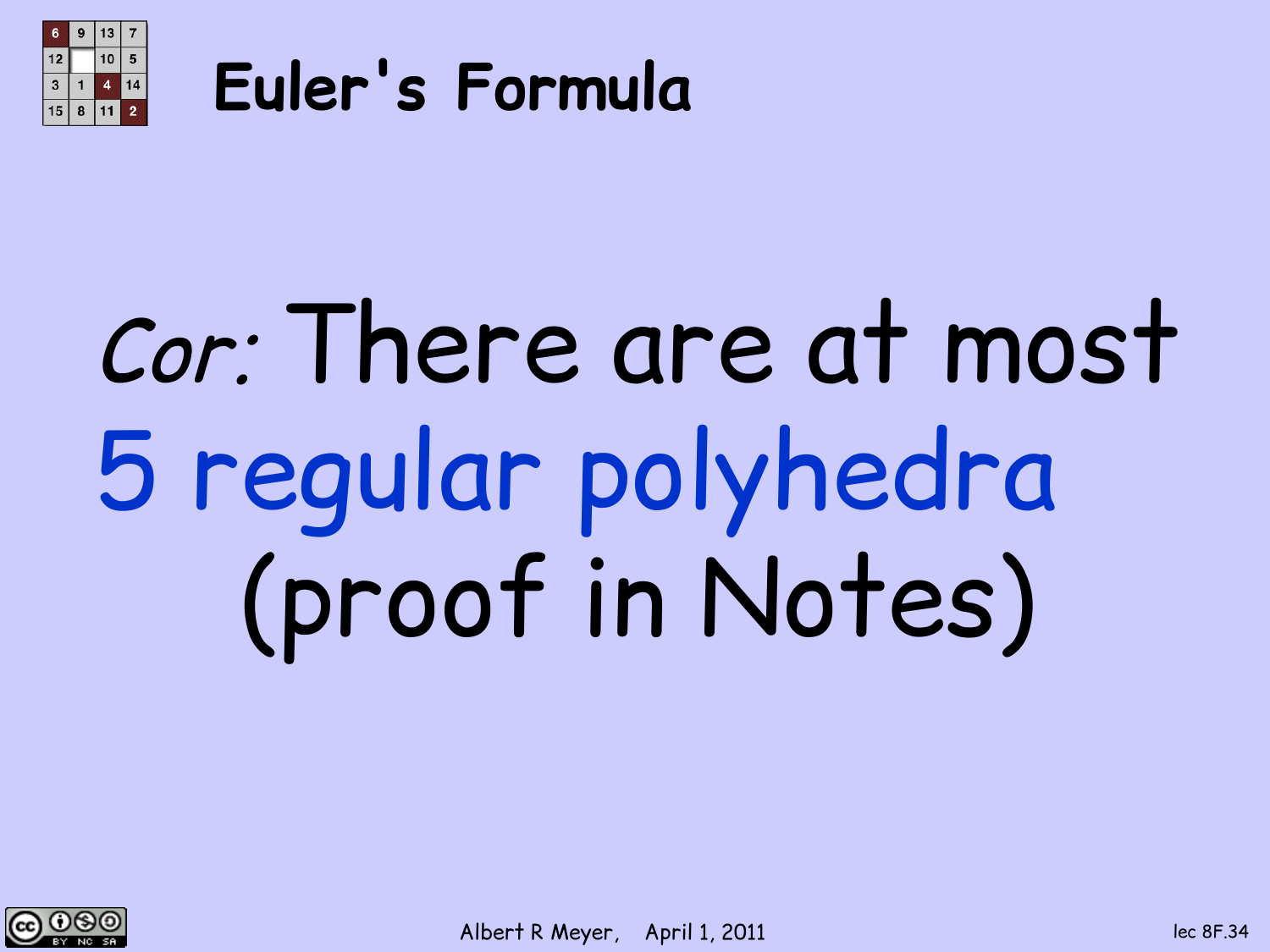

# Euler's Formula
Cor: There are at most
5 regular polyhedra
(proof in Notes)
lec 8F.34